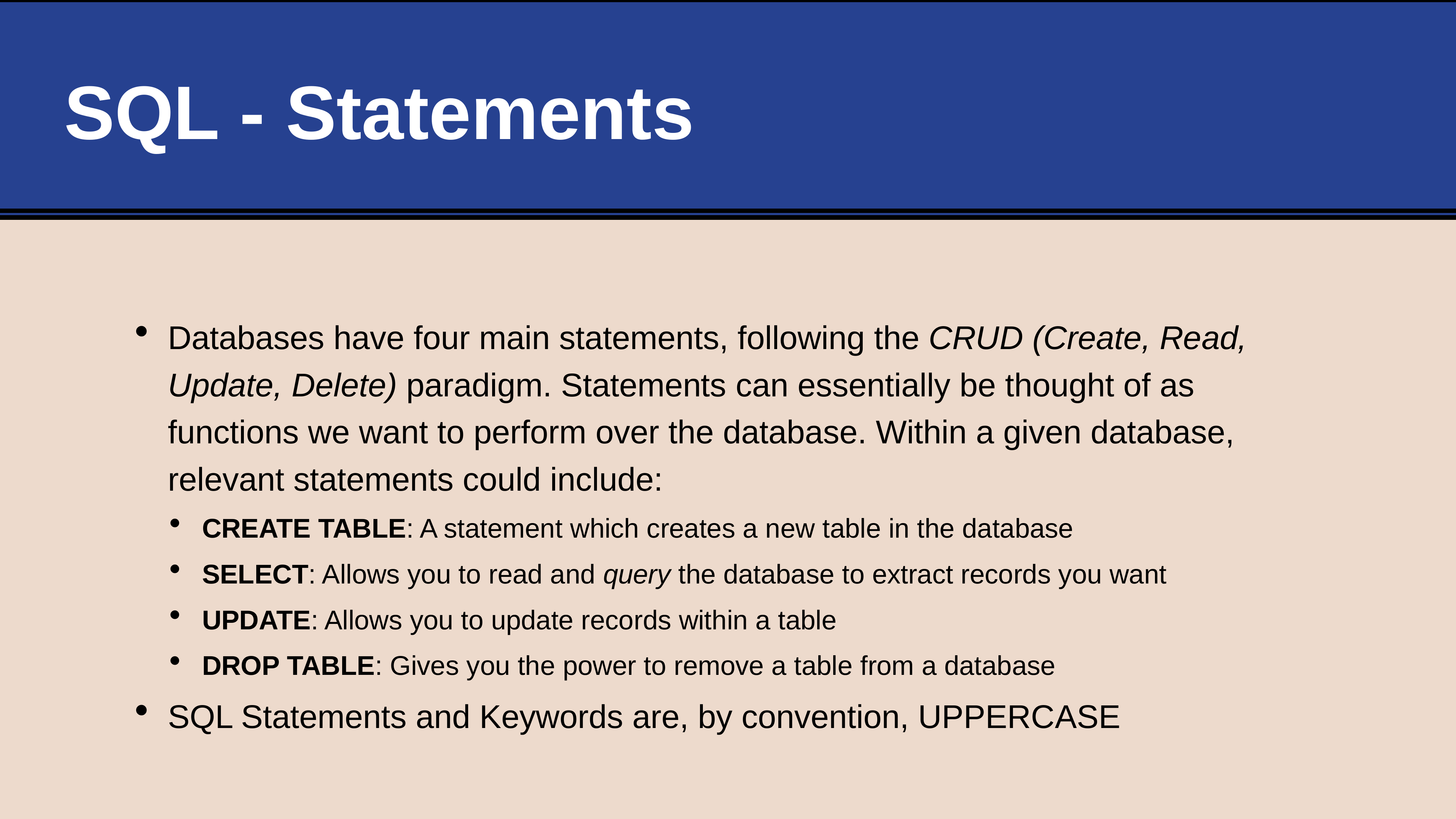

# SQL - Statements

Databases have four main statements, following the CRUD (Create, Read, Update, Delete) paradigm. Statements can essentially be thought of as functions we want to perform over the database. Within a given database, relevant statements could include:
CREATE TABLE: A statement which creates a new table in the database
SELECT: Allows you to read and query the database to extract records you want
UPDATE: Allows you to update records within a table
DROP TABLE: Gives you the power to remove a table from a database
SQL Statements and Keywords are, by convention, UPPERCASE